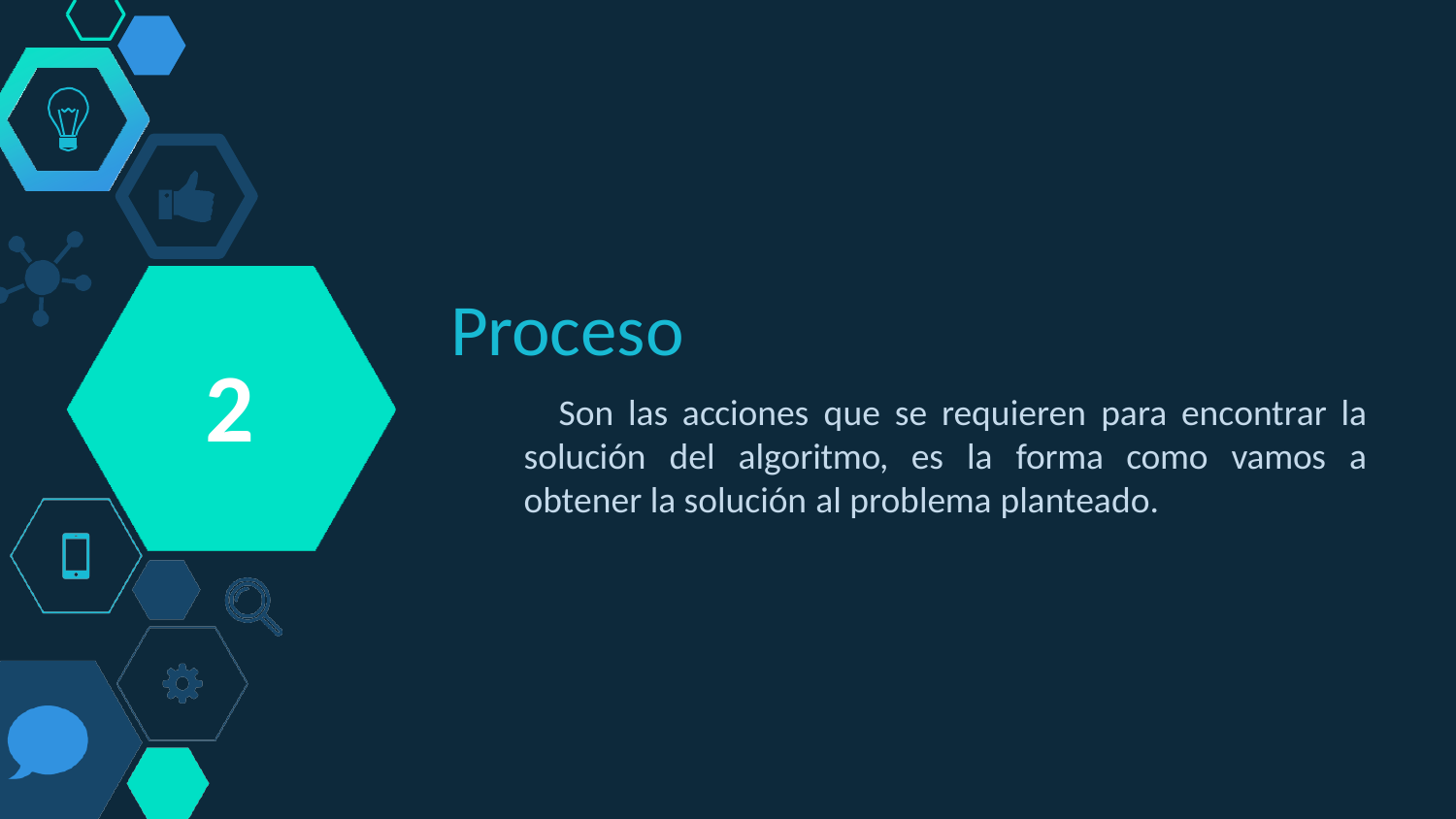

Proceso

      Son las acciones que se requieren para encontrar la solución del algoritmo, es la forma como vamos a obtener la solución al problema planteado.

2